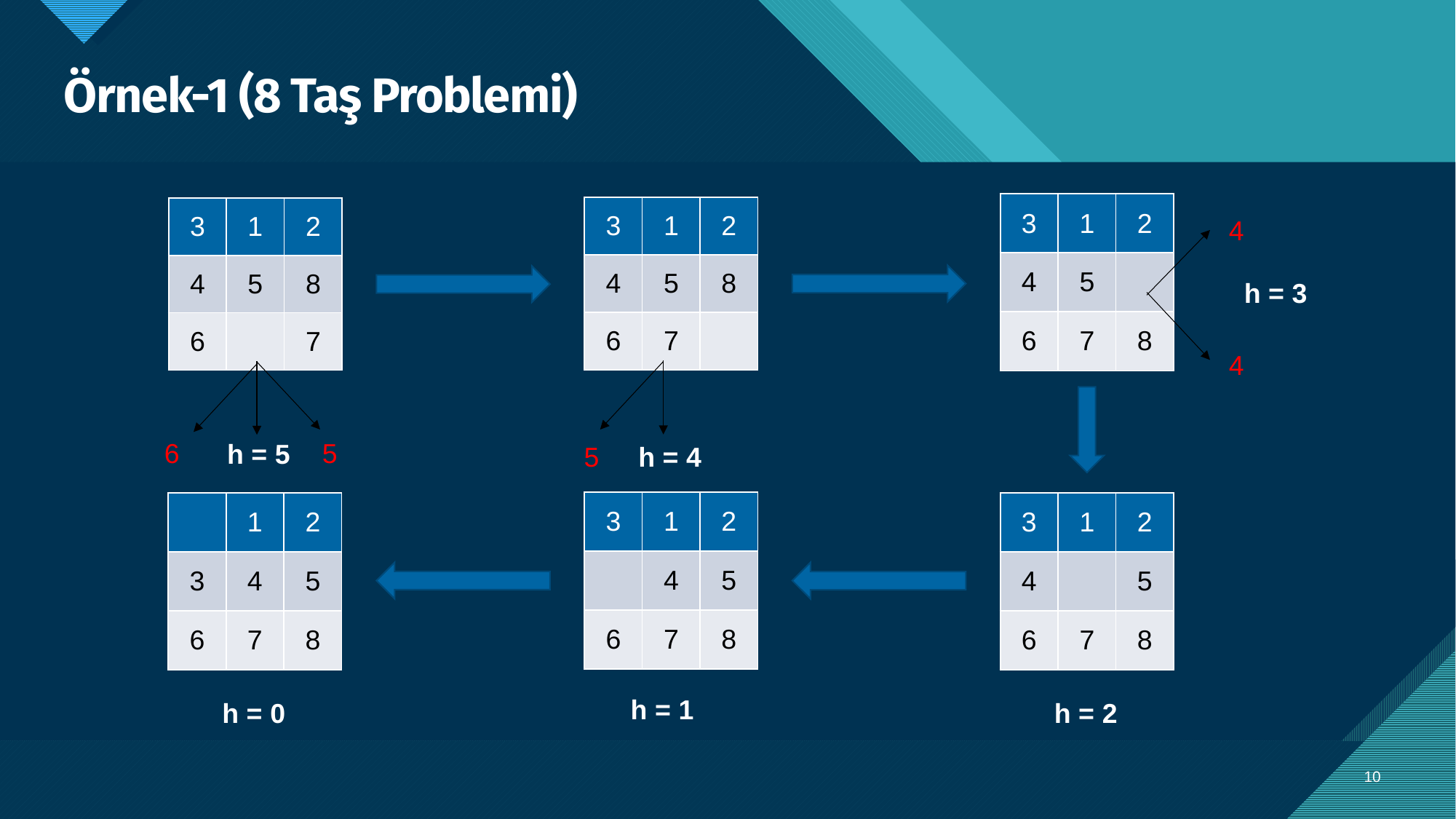

# Örnek-1 (8 Taş Problemi)
| 3 | 1 | 2 |
| --- | --- | --- |
| 4 | 5 |  |
| 6 | 7 | 8 |
| 3 | 1 | 2 |
| --- | --- | --- |
| 4 | 5 | 8 |
| 6 | 7 |  |
| 3 | 1 | 2 |
| --- | --- | --- |
| 4 | 5 | 8 |
| 6 |  | 7 |
4

h = 3
4

6
5
h = 5
5
h = 4
| 3 | 1 | 2 |
| --- | --- | --- |
|  | 4 | 5 |
| 6 | 7 | 8 |
|  | 1 | 2 |
| --- | --- | --- |
| 3 | 4 | 5 |
| 6 | 7 | 8 |
| 3 | 1 | 2 |
| --- | --- | --- |
| 4 |  | 5 |
| 6 | 7 | 8 |

h = 1
h = 0
h = 2
10